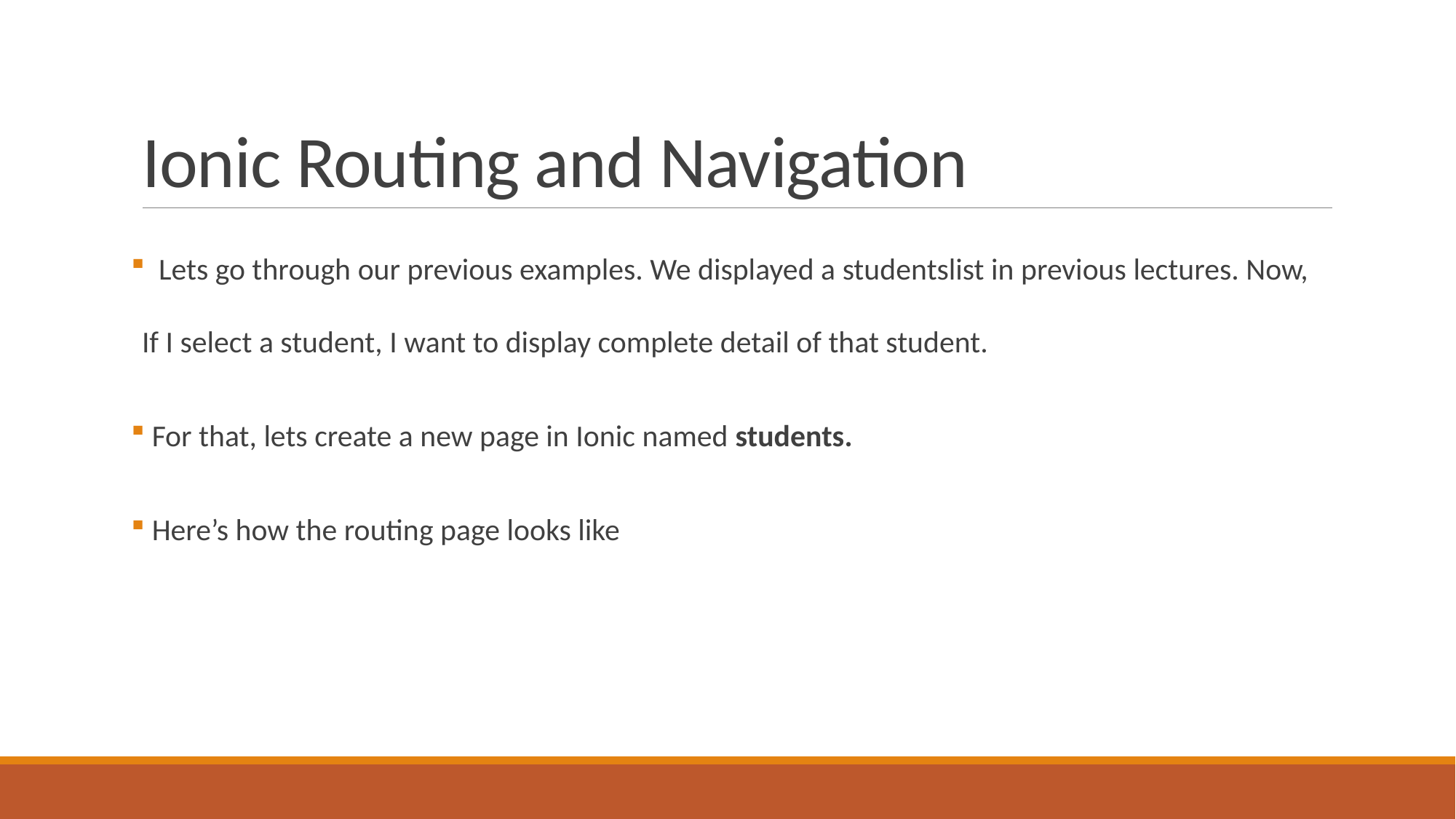

# Ionic Routing and Navigation
  Lets go through our previous examples. We displayed a studentslist in previous lectures. Now, If I select a student, I want to display complete detail of that student.
 For that, lets create a new page in Ionic named students.
 Here’s how the routing page looks like